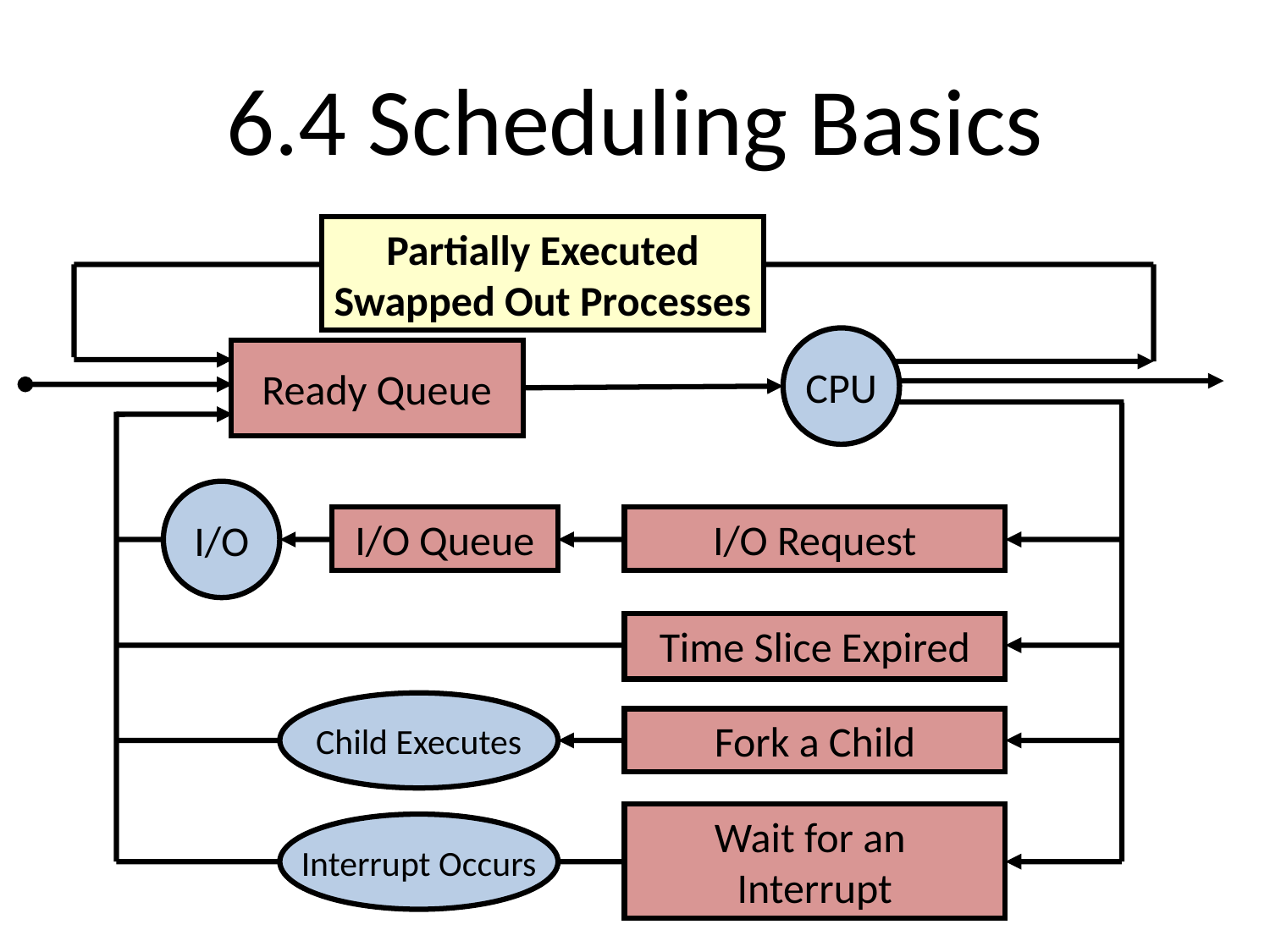

# 6.4 Scheduling Basics
Partially Executed
Swapped Out Processes

CPU
Ready Queue

I/O
I/O Queue
I/O Request

Time Slice Expired

Child Executes
Fork a Child

Wait for an
Interrupt
Interrupt Occurs